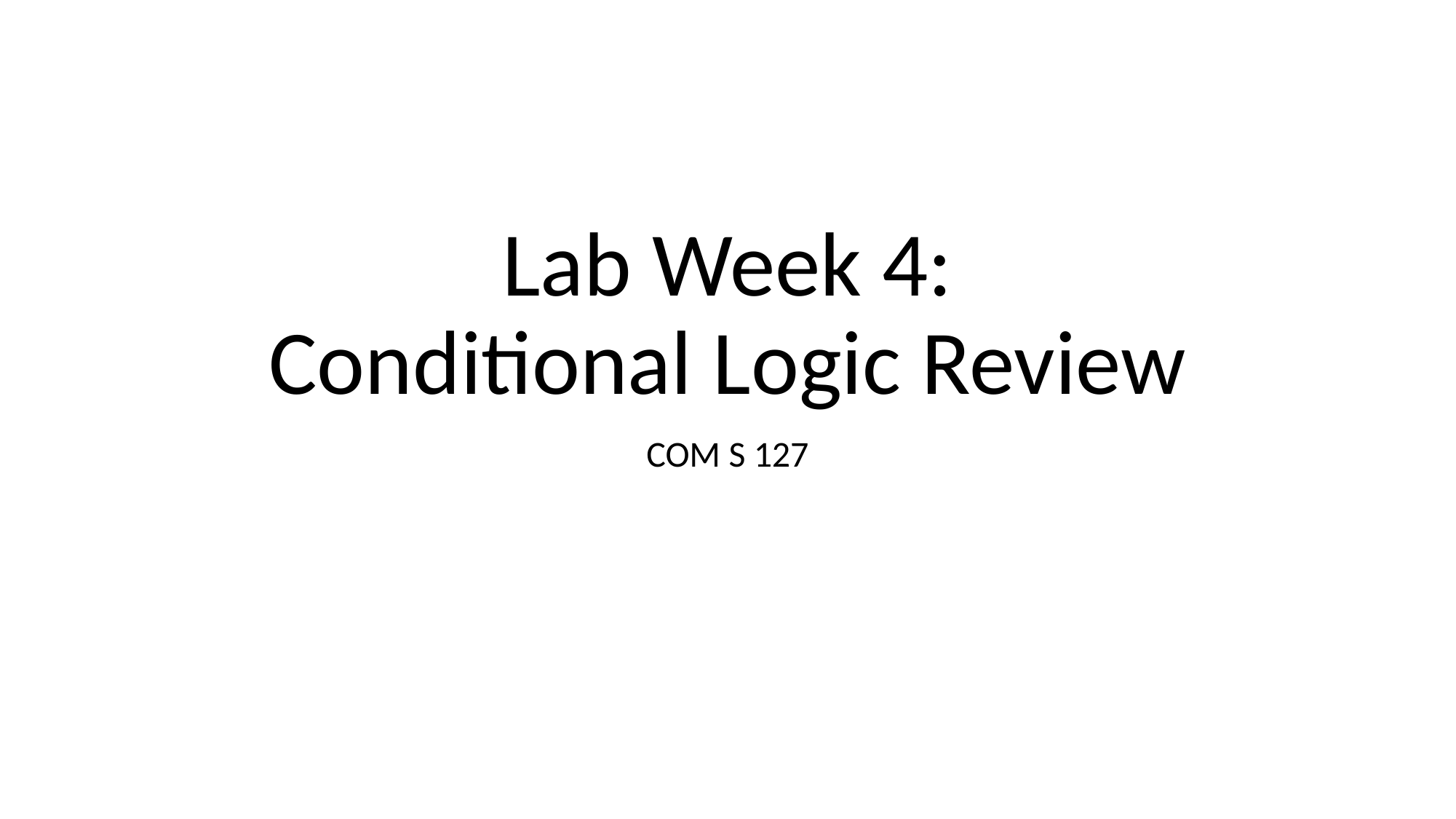

# Lab Week 4: Conditional Logic Review
COM S 127